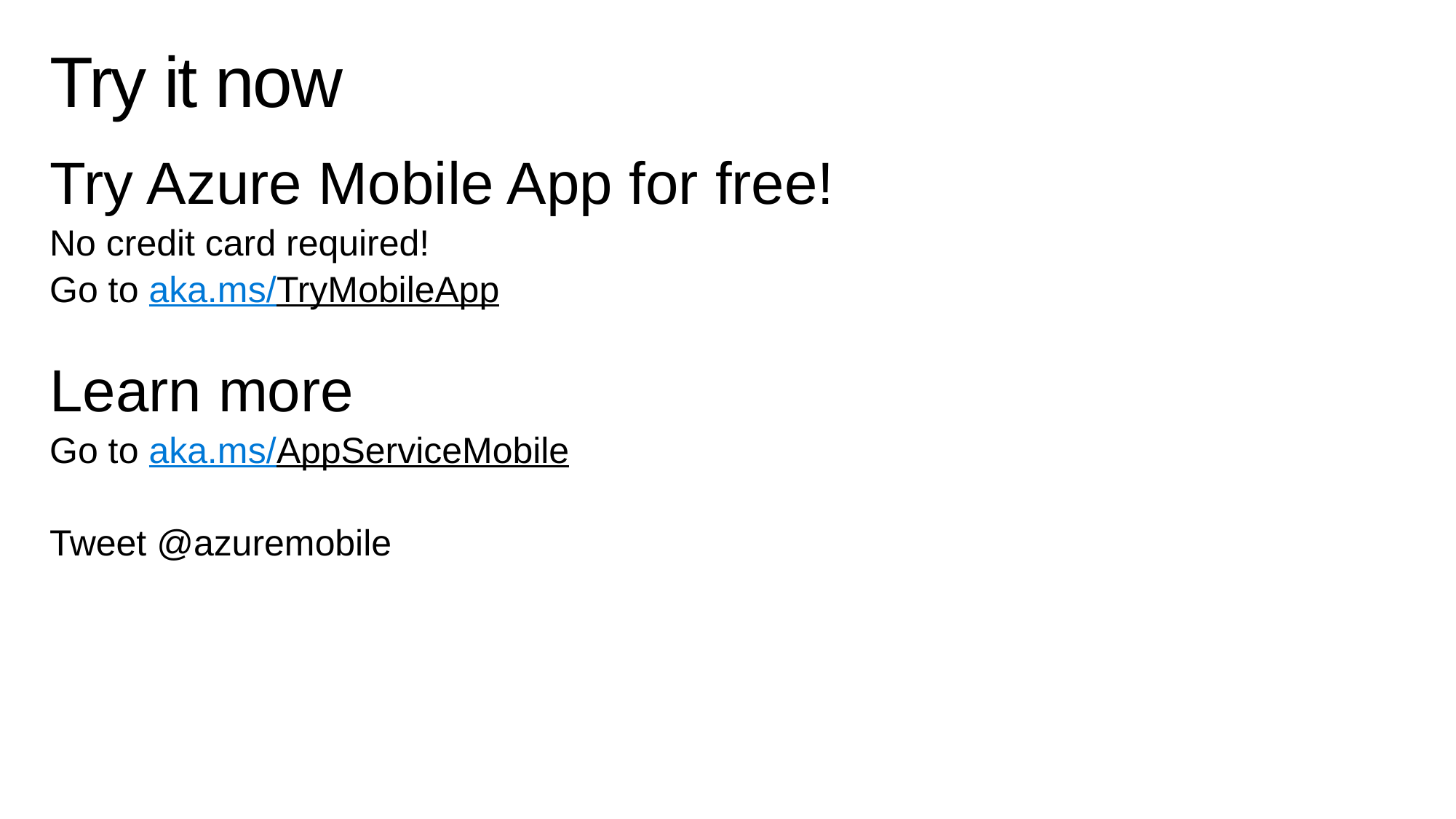

# Try it now
Try Azure Mobile App for free!
No credit card required!
Go to aka.ms/TryMobileApp

Learn more
Go to aka.ms/AppServiceMobile

Tweet @azuremobile